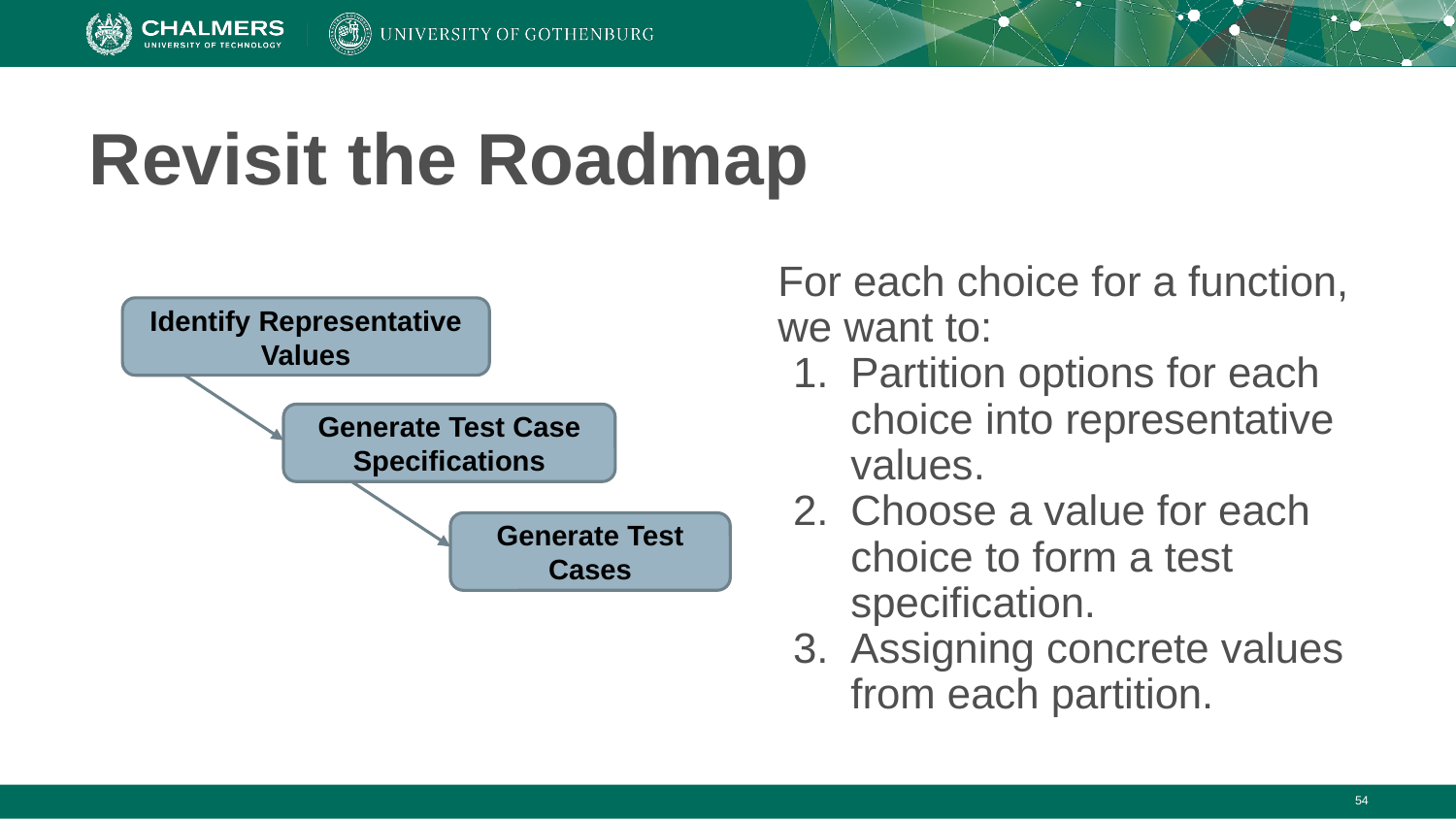

# Revisit the Roadmap
For each choice for a function, we want to:
Partition options for each choice into representative values.
Choose a value for each choice to form a test specification.
Assigning concrete values from each partition.
Identify Representative Values
Generate Test Case Specifications
Generate Test Cases
54